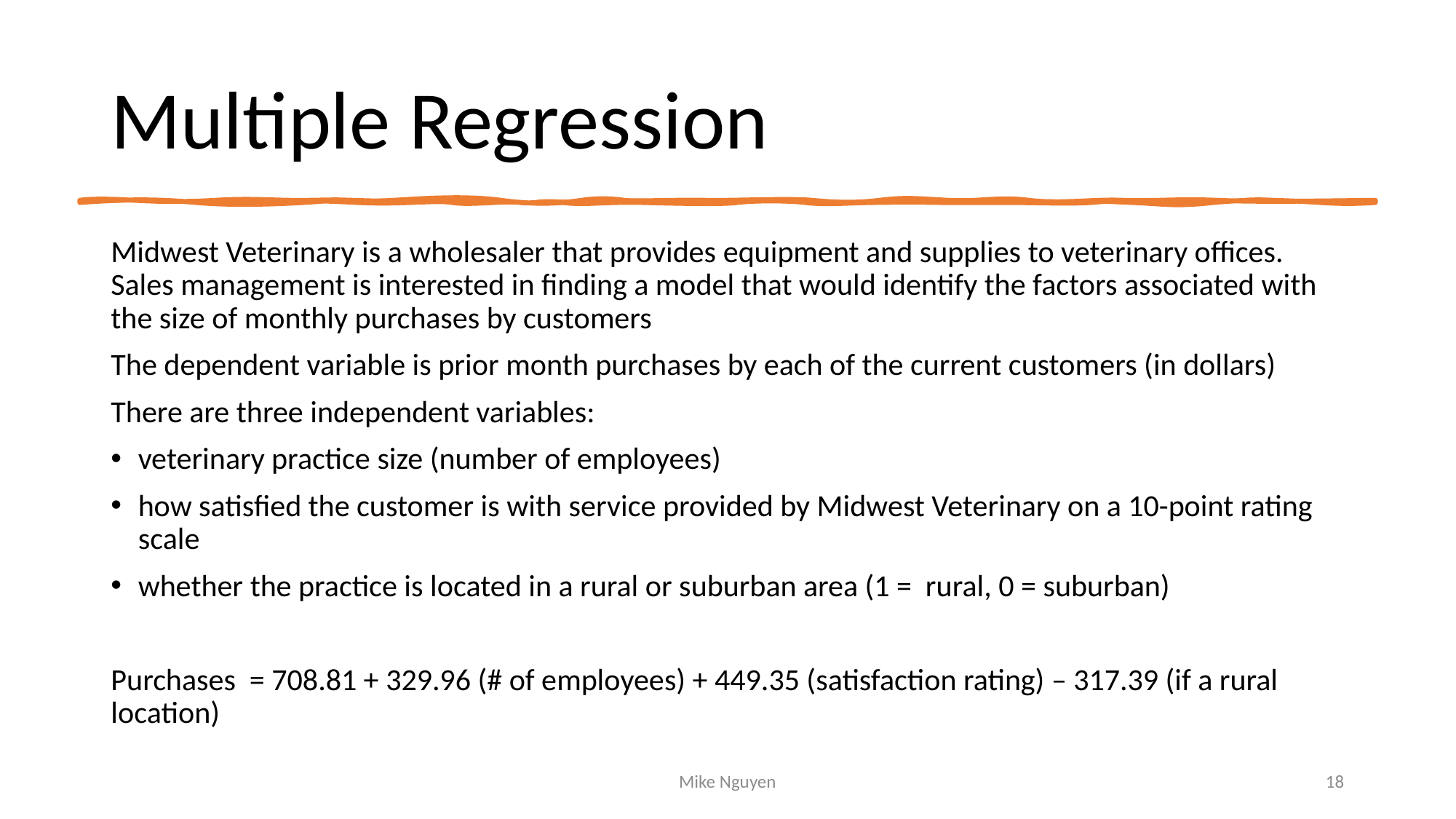

# Multiple Regression

Midwest Veterinary is a wholesaler that provides equipment and supplies to veterinary offices.  Sales management is interested in finding a model that would identify the factors associated with the size of monthly purchases by customers
The dependent variable is prior month purchases by each of the current customers (in dollars)
There are three independent variables:
veterinary practice size (number of employees)
how satisfied the customer is with service provided by Midwest Veterinary on a 10-point rating scale
whether the practice is located in a rural or suburban area (1 =  rural, 0 = suburban)

Purchases  = 708.81 + 329.96 (# of employees) + 449.35 (satisfaction rating) – 317.39 (if a rural location)

Mike Nguyen
18